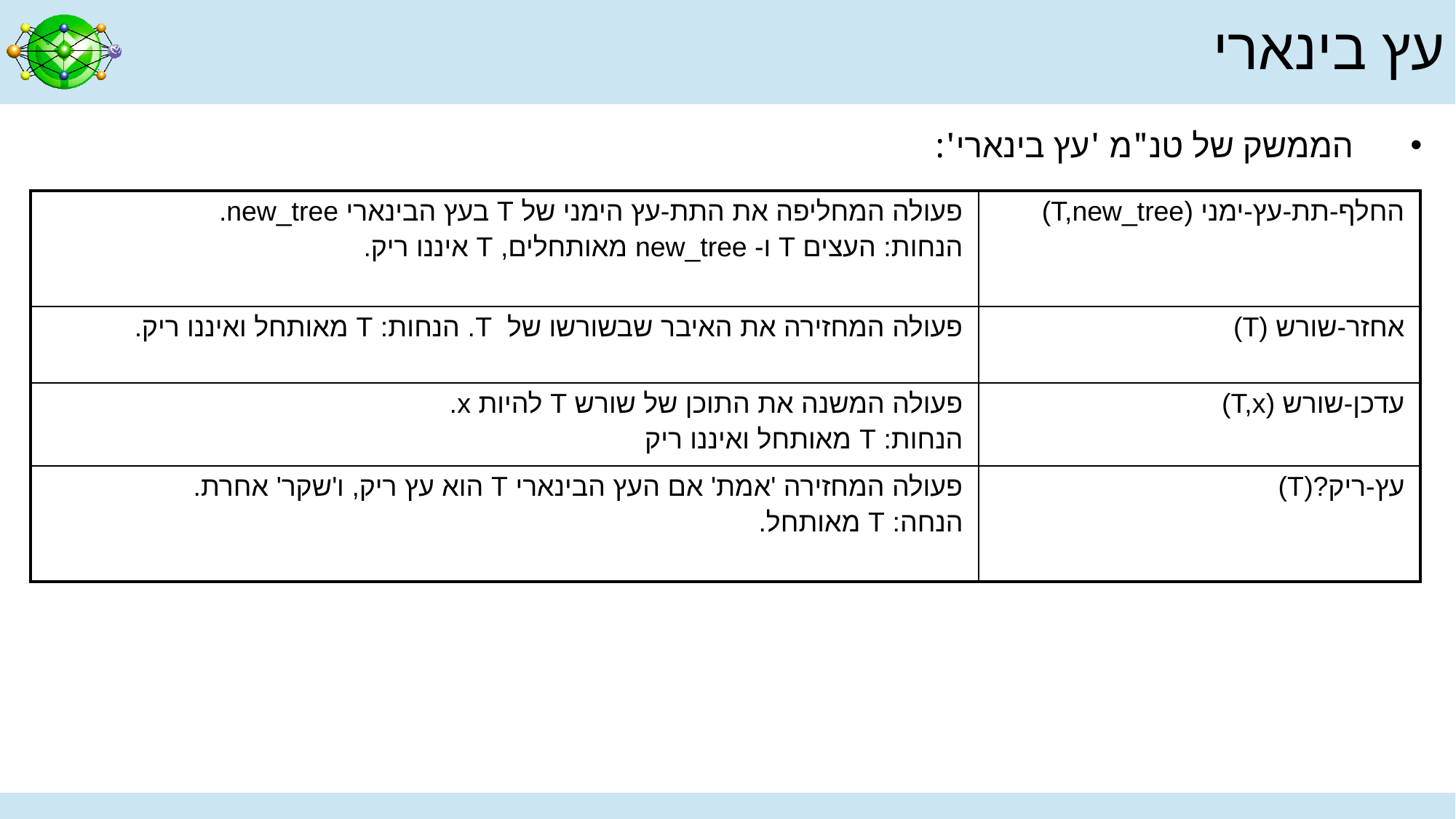

# עץ בינארי
הממשק של טנ"מ 'עץ בינארי':

| פעולה המחליפה את התת-עץ הימני של T בעץ הבינארי new\_tree. הנחות: העצים T ו- new\_tree מאותחלים, T איננו ריק. | החלף-תת-עץ-ימני (T,new\_tree) |
| --- | --- |
| פעולה המחזירה את האיבר שבשורשו של T. הנחות: T מאותחל ואיננו ריק. | אחזר-שורש (T) |
| פעולה המשנה את התוכן של שורש T להיות x. הנחות: T מאותחל ואיננו ריק | עדכן-שורש (T,x) |
| פעולה המחזירה 'אמת' אם העץ הבינארי T הוא עץ ריק, ו'שקר' אחרת. הנחה: T מאותחל. | עץ-ריק?(T) |